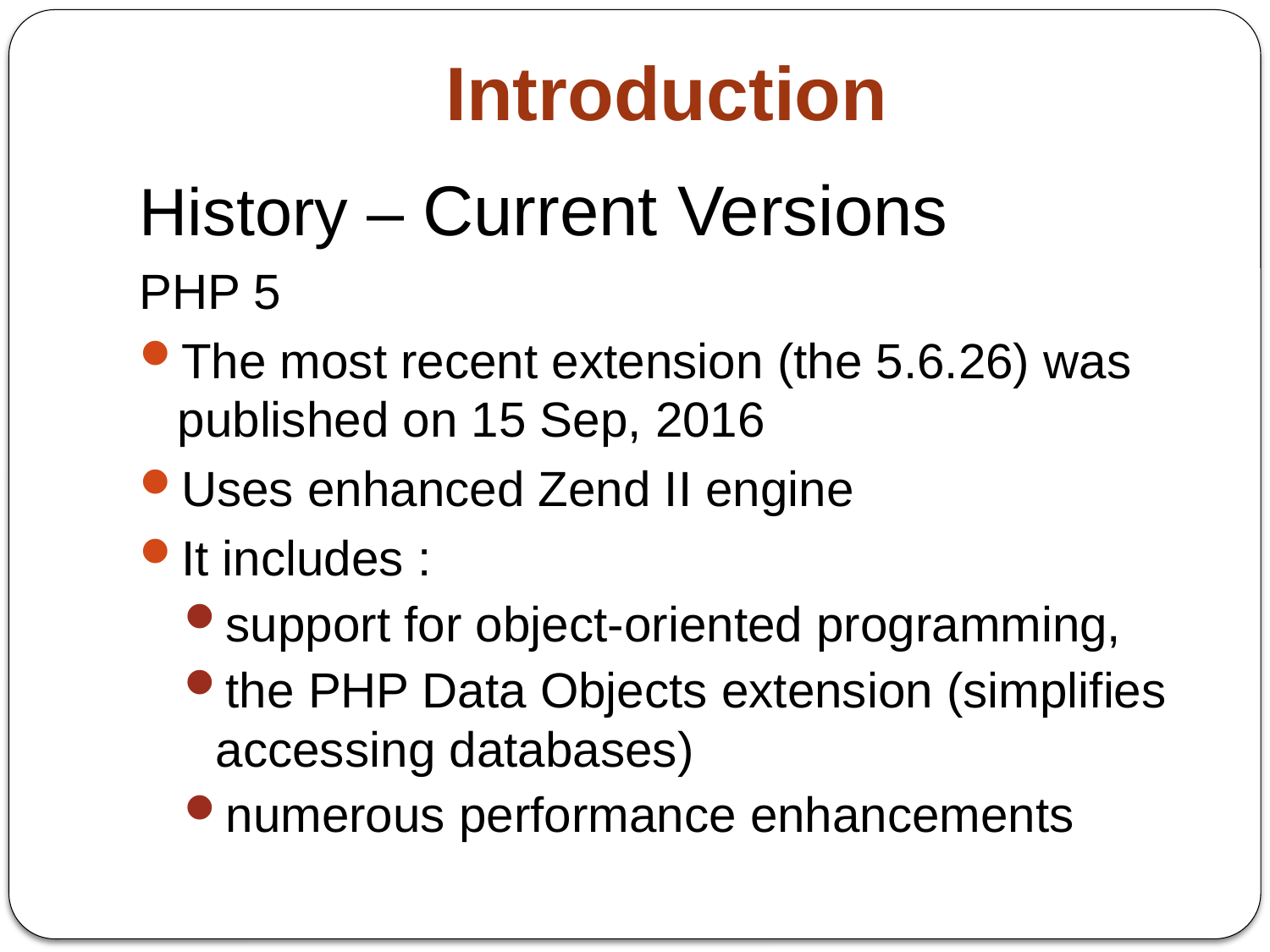

# Introduction
History – Current Versions
PHP 5
The most recent extension (the 5.6.26) was published on 15 Sep, 2016
Uses enhanced Zend II engine
It includes :
support for object-oriented programming,
the PHP Data Objects extension (simplifies accessing databases)
numerous performance enhancements